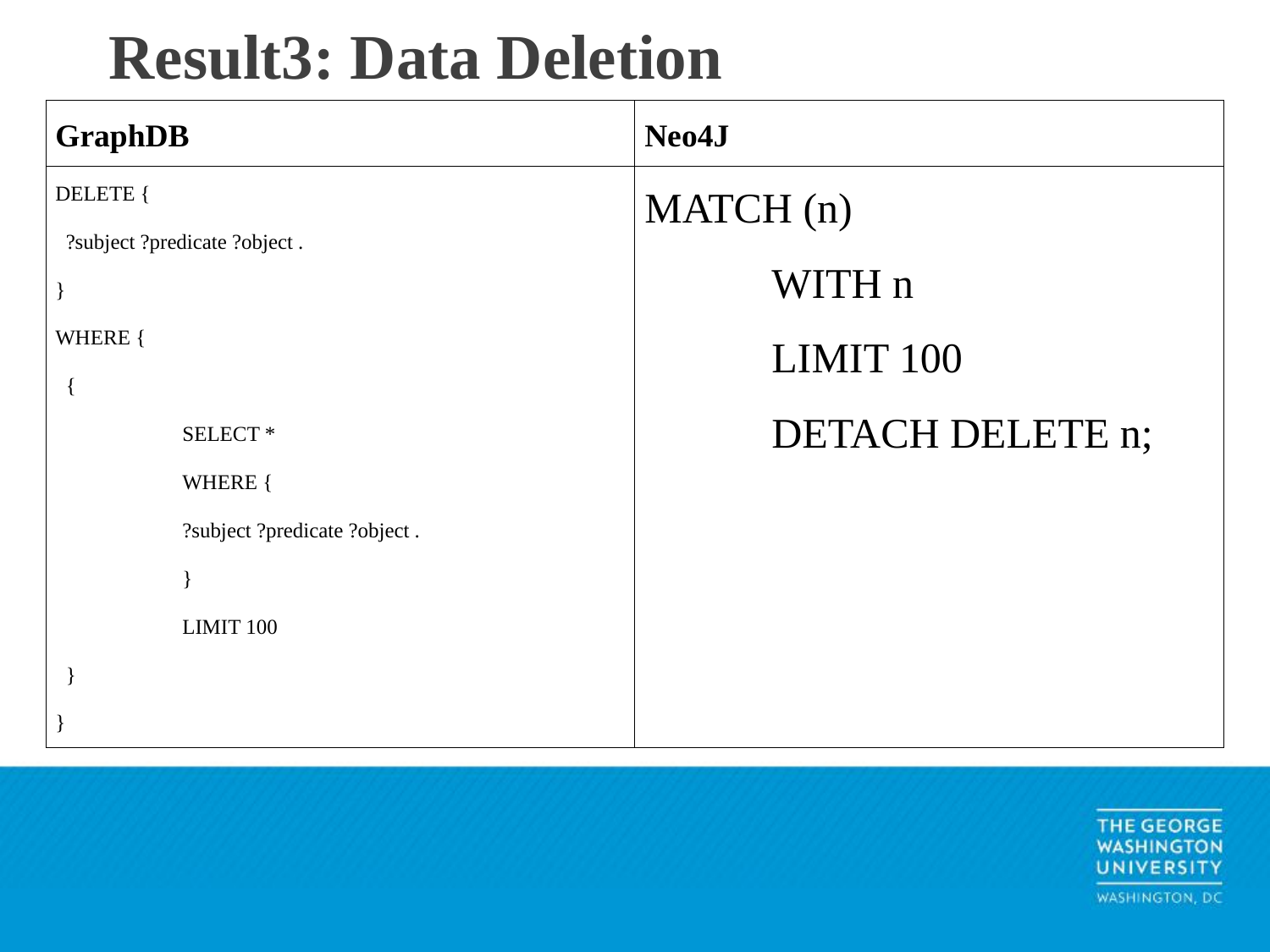

# Result3: Data Deletion
| GraphDB | Neo4J |
| --- | --- |
| DELETE { ?subject ?predicate ?object . } WHERE { { SELECT \* WHERE { ?subject ?predicate ?object . } LIMIT 100 } } | MATCH (n) WITH n LIMIT 100 DETACH DELETE n; |